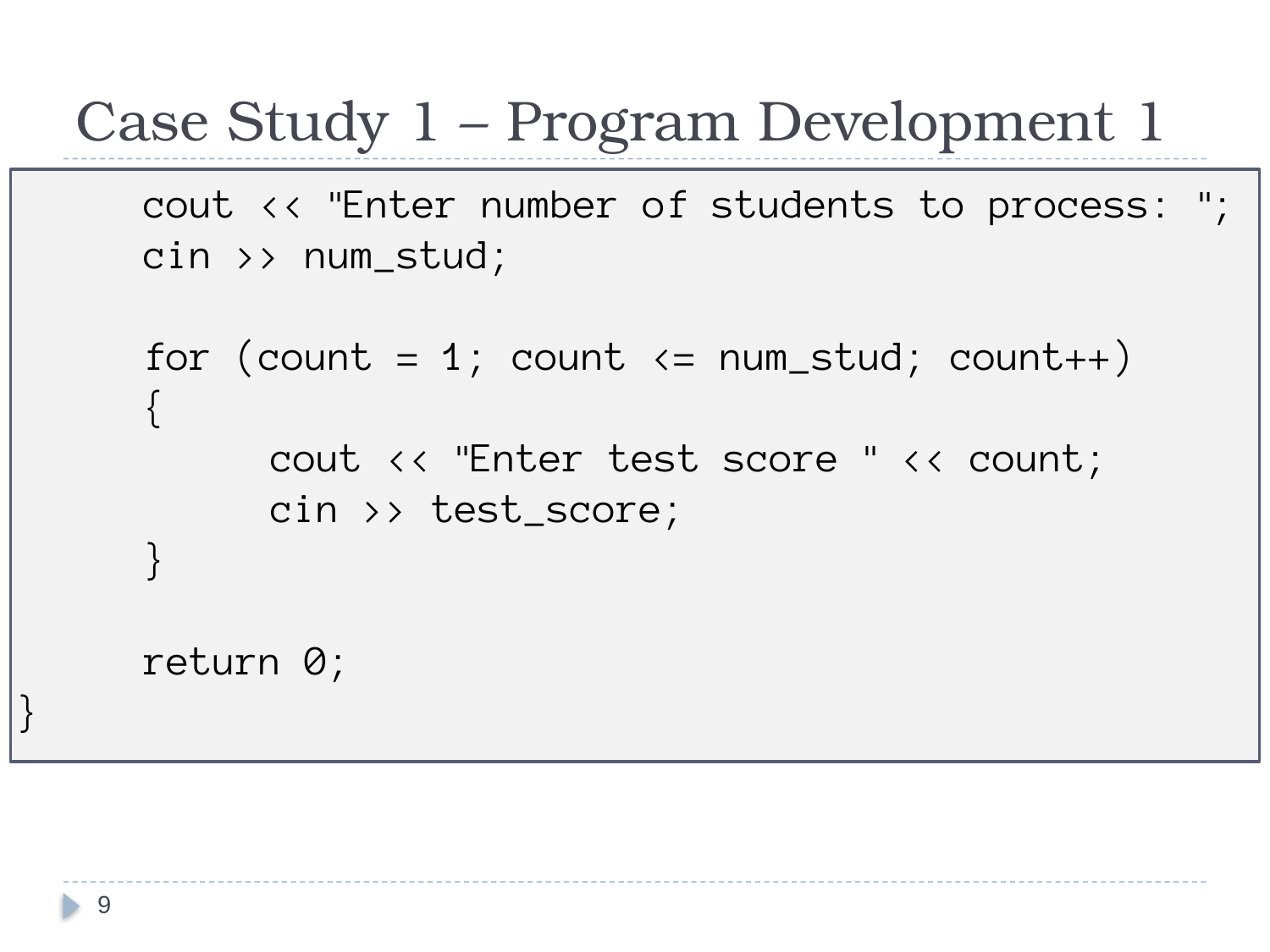

# Case Study 1 – Program Development 1
	cout << "Enter number of students to process: ";
	cin >> num_stud;

	for (count = 1; count <= num_stud; count++)
	{
		cout << "Enter test score " << count;
		cin >> test_score;
	}

	return 0;
}
9